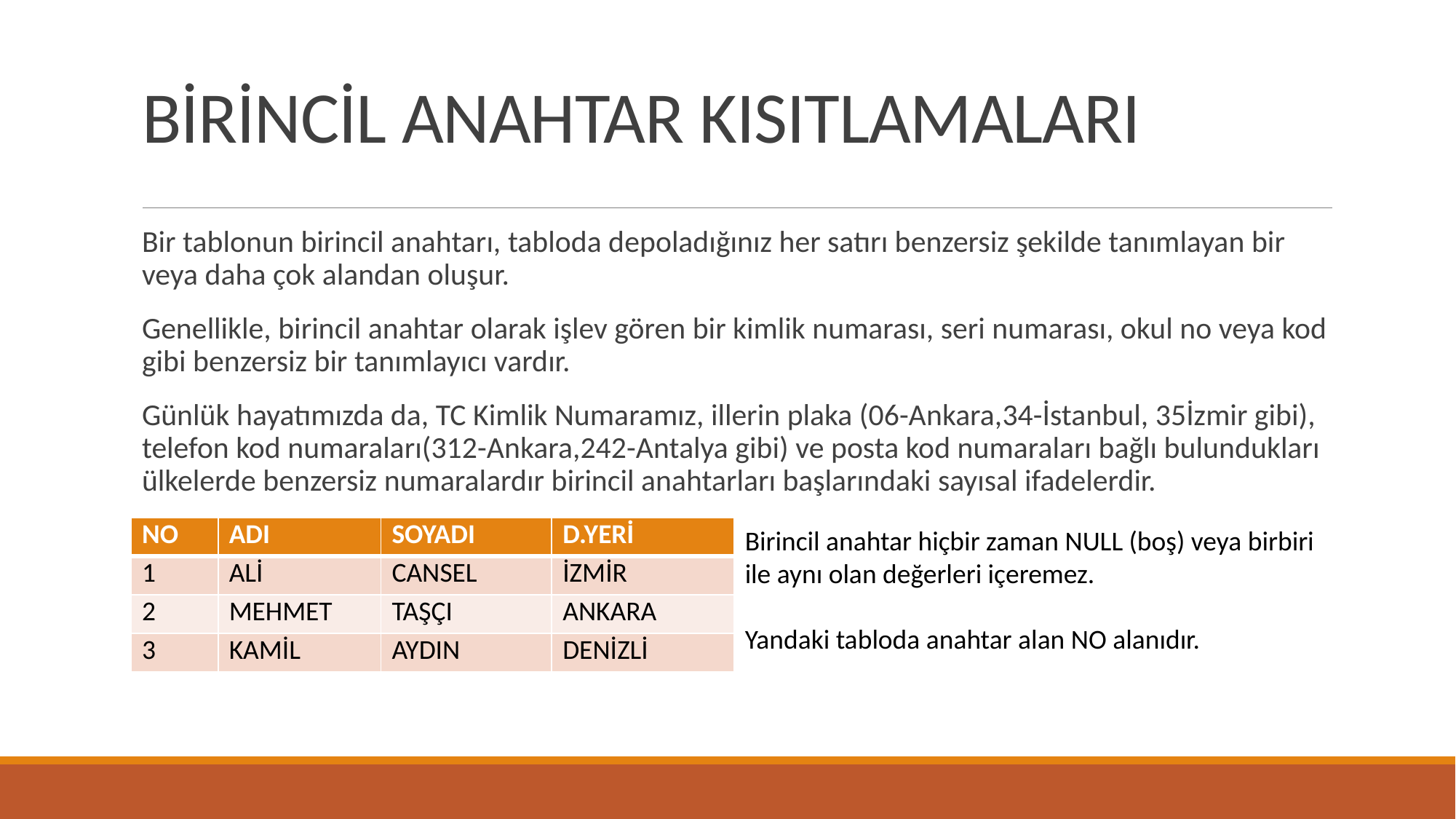

# BİRİNCİL ANAHTAR KISITLAMALARI
Bir tablonun birincil anahtarı, tabloda depoladığınız her satırı benzersiz şekilde tanımlayan bir veya daha çok alandan oluşur.
Genellikle, birincil anahtar olarak işlev gören bir kimlik numarası, seri numarası, okul no veya kod gibi benzersiz bir tanımlayıcı vardır.
Günlük hayatımızda da, TC Kimlik Numaramız, illerin plaka (06-Ankara,34-İstanbul, 35İzmir gibi), telefon kod numaraları(312-Ankara,242-Antalya gibi) ve posta kod numaraları bağlı bulundukları ülkelerde benzersiz numaralardır birincil anahtarları başlarındaki sayısal ifadelerdir.
| NO | ADI | SOYADI | D.YERİ |
| --- | --- | --- | --- |
| 1 | ALİ | CANSEL | İZMİR |
| 2 | MEHMET | TAŞÇI | ANKARA |
| 3 | KAMİL | AYDIN | DENİZLİ |
Birincil anahtar hiçbir zaman NULL (boş) veya birbiri ile aynı olan değerleri içeremez.

Yandaki tabloda anahtar alan NO alanıdır.